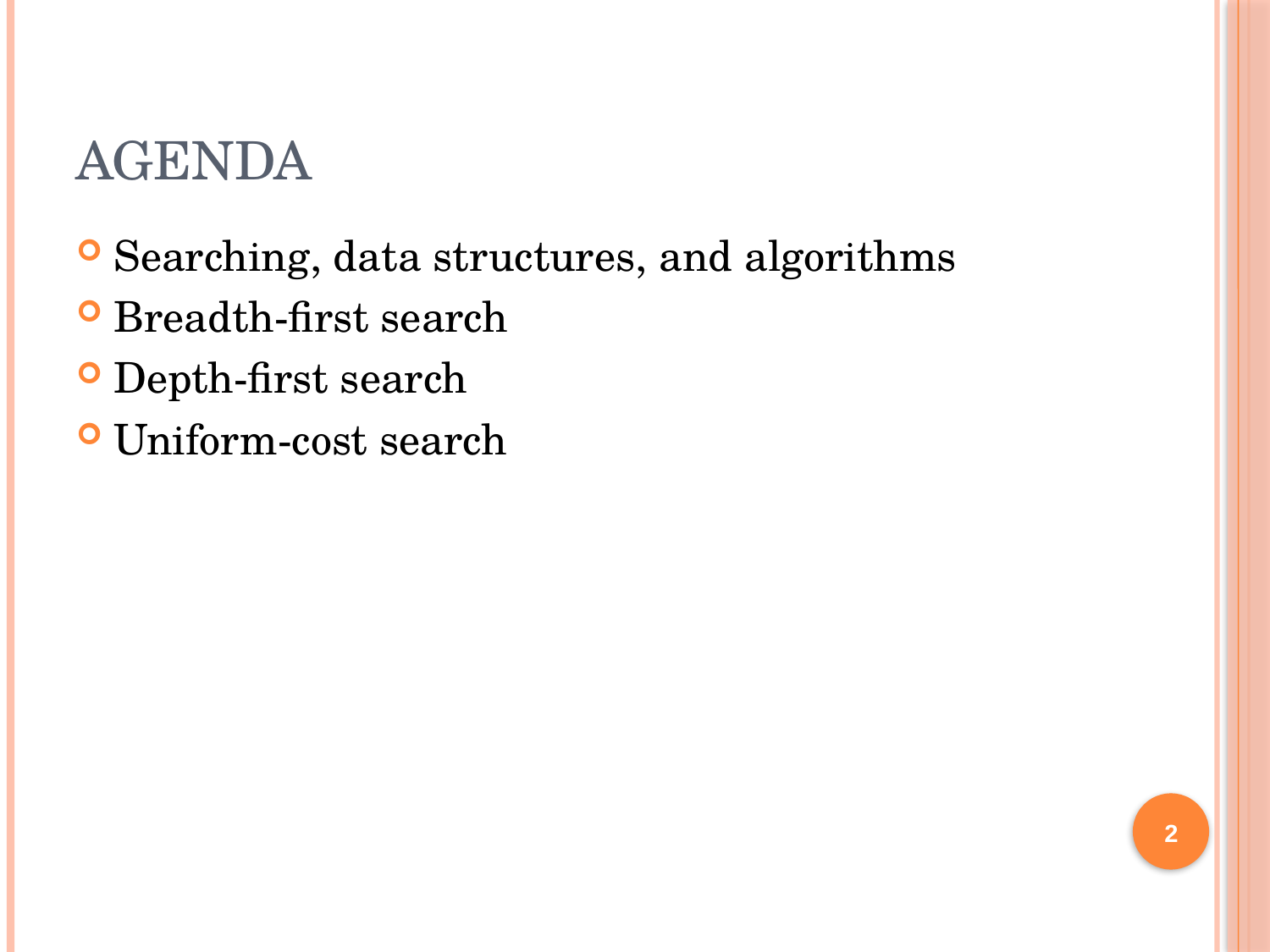

# Agenda
Searching, data structures, and algorithms
Breadth-first search
Depth-first search
Uniform-cost search
2